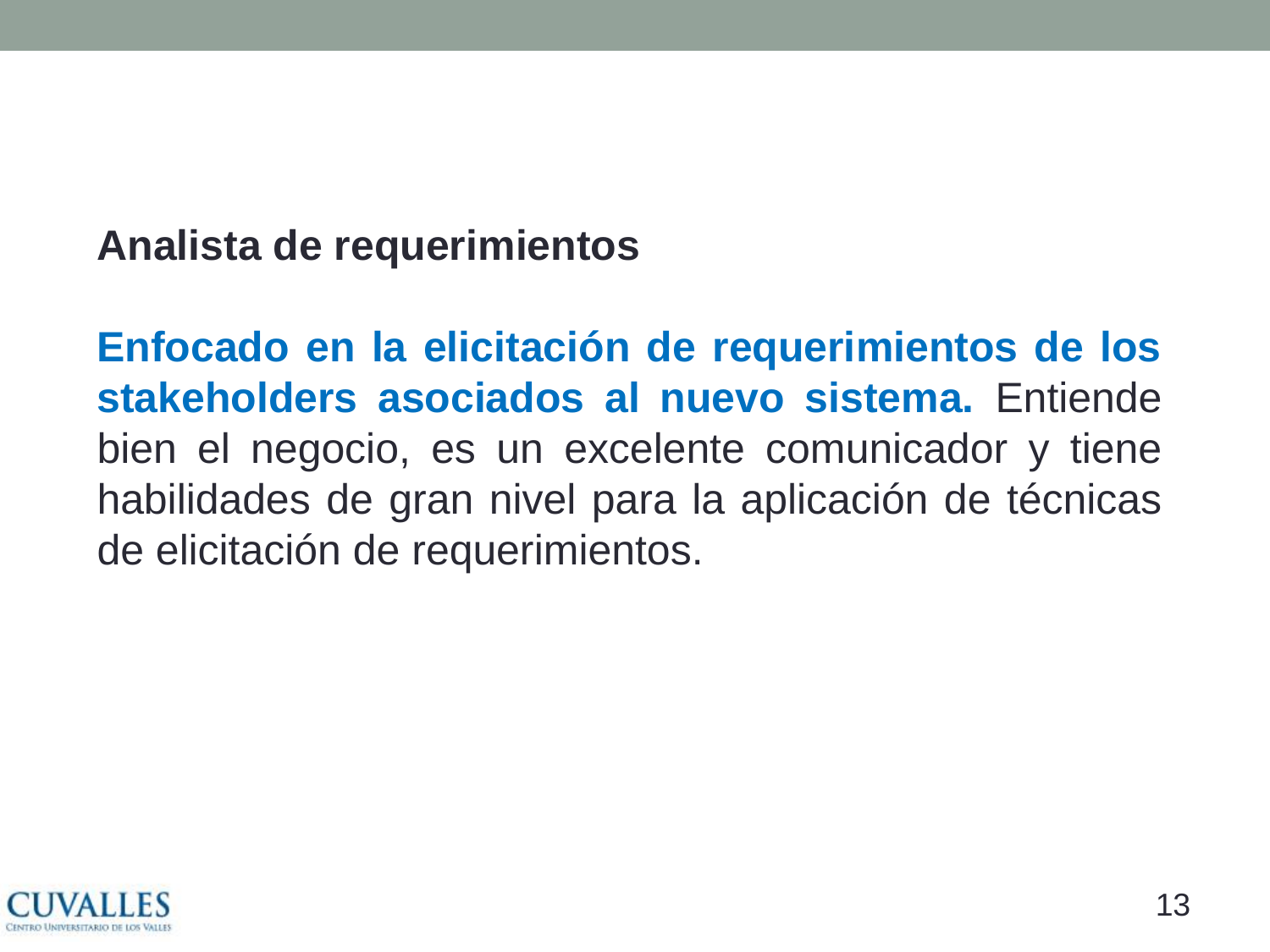

#
Analista de requerimientos

Enfocado en la elicitación de requerimientos de los stakeholders asociados al nuevo sistema. Entiende bien el negocio, es un excelente comunicador y tiene habilidades de gran nivel para la aplicación de técnicas de elicitación de requerimientos.

13